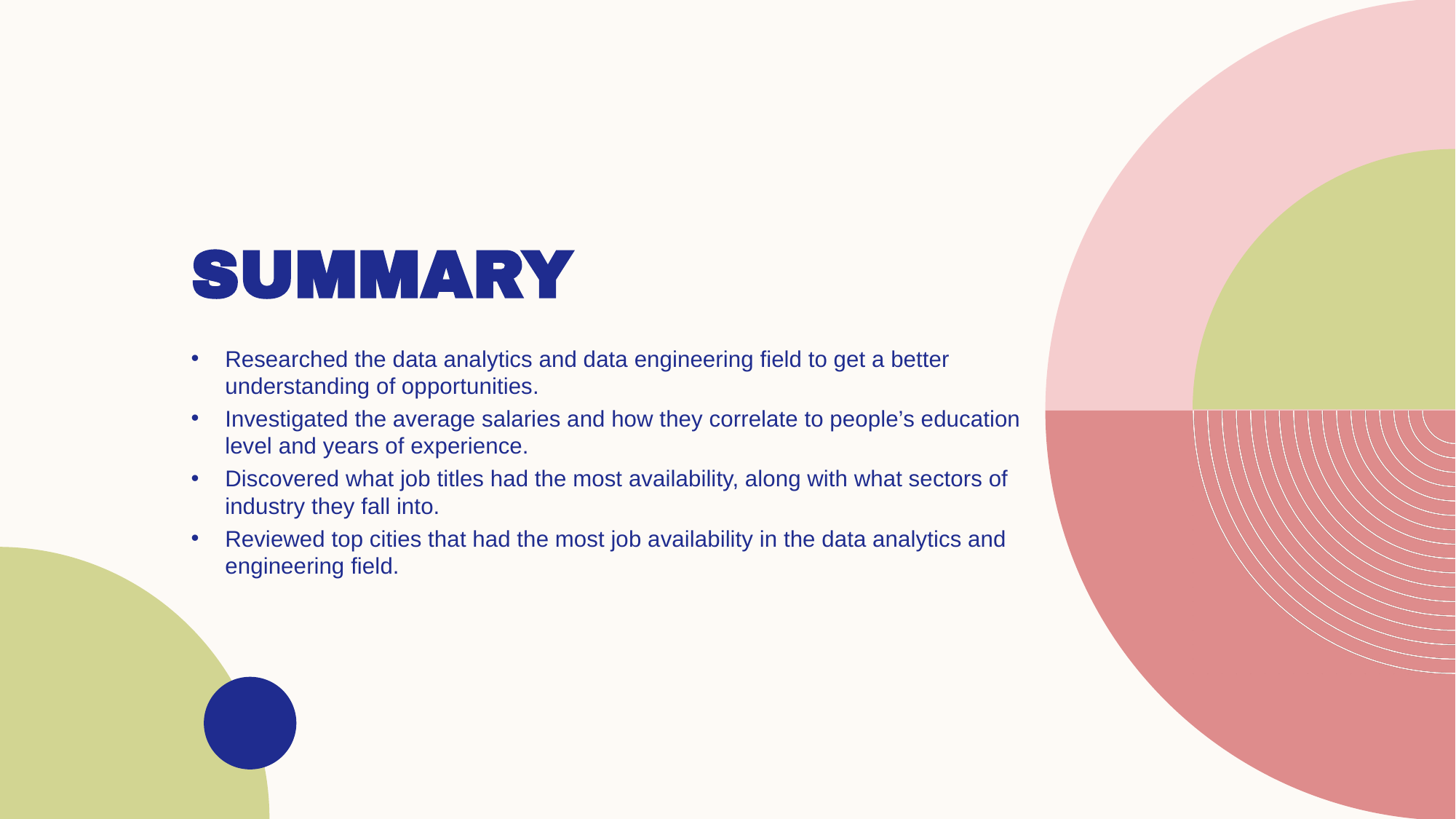

# SUMMARY
Researched the data analytics and data engineering field to get a better understanding of opportunities.
Investigated the average salaries and how they correlate to people’s education level and years of experience.
Discovered what job titles had the most availability, along with what sectors of  industry they fall into.
Reviewed top cities that had the most job availability in the data analytics and engineering field.